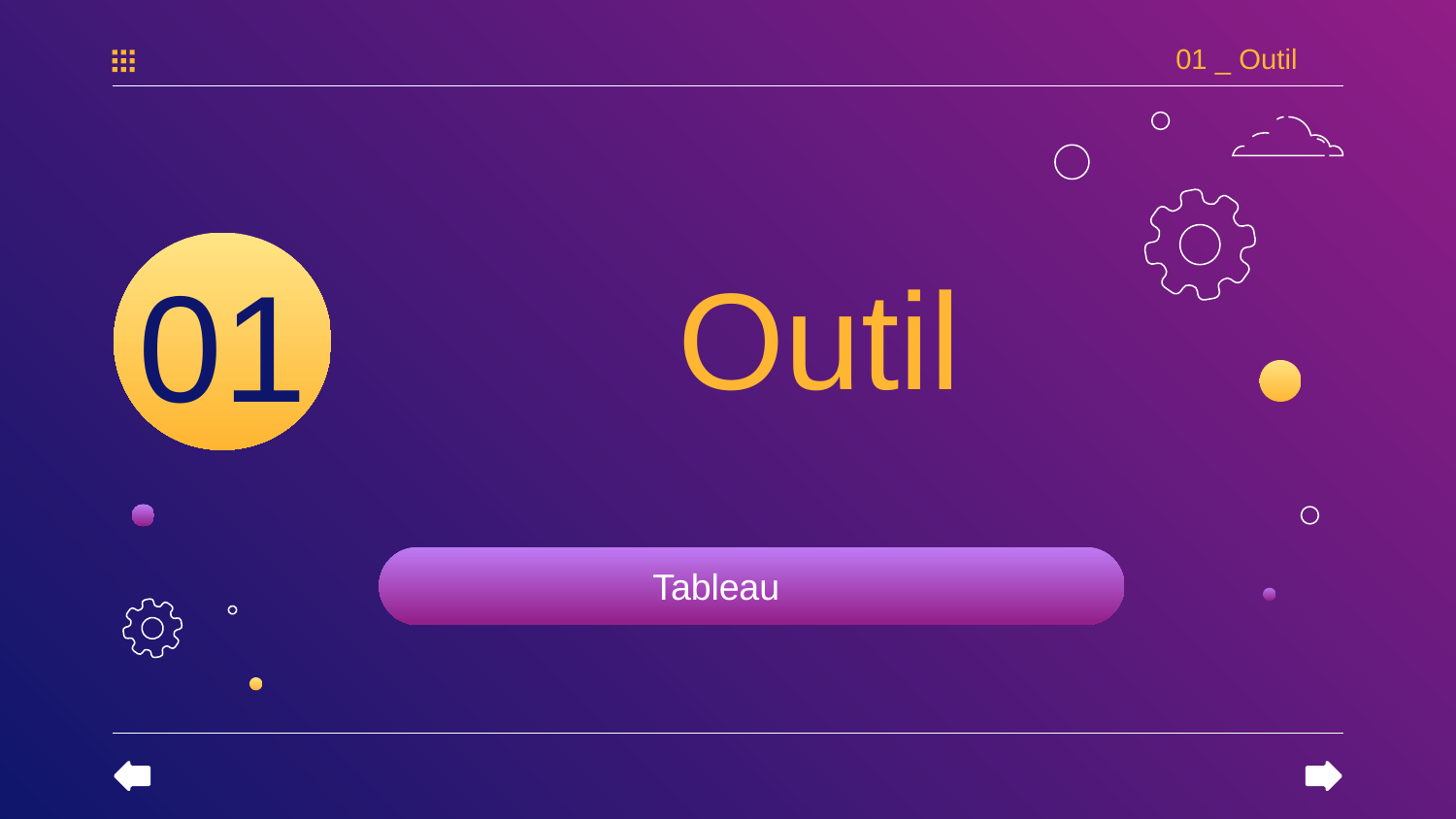

01 _ Outil

# Outil
01

Tableau